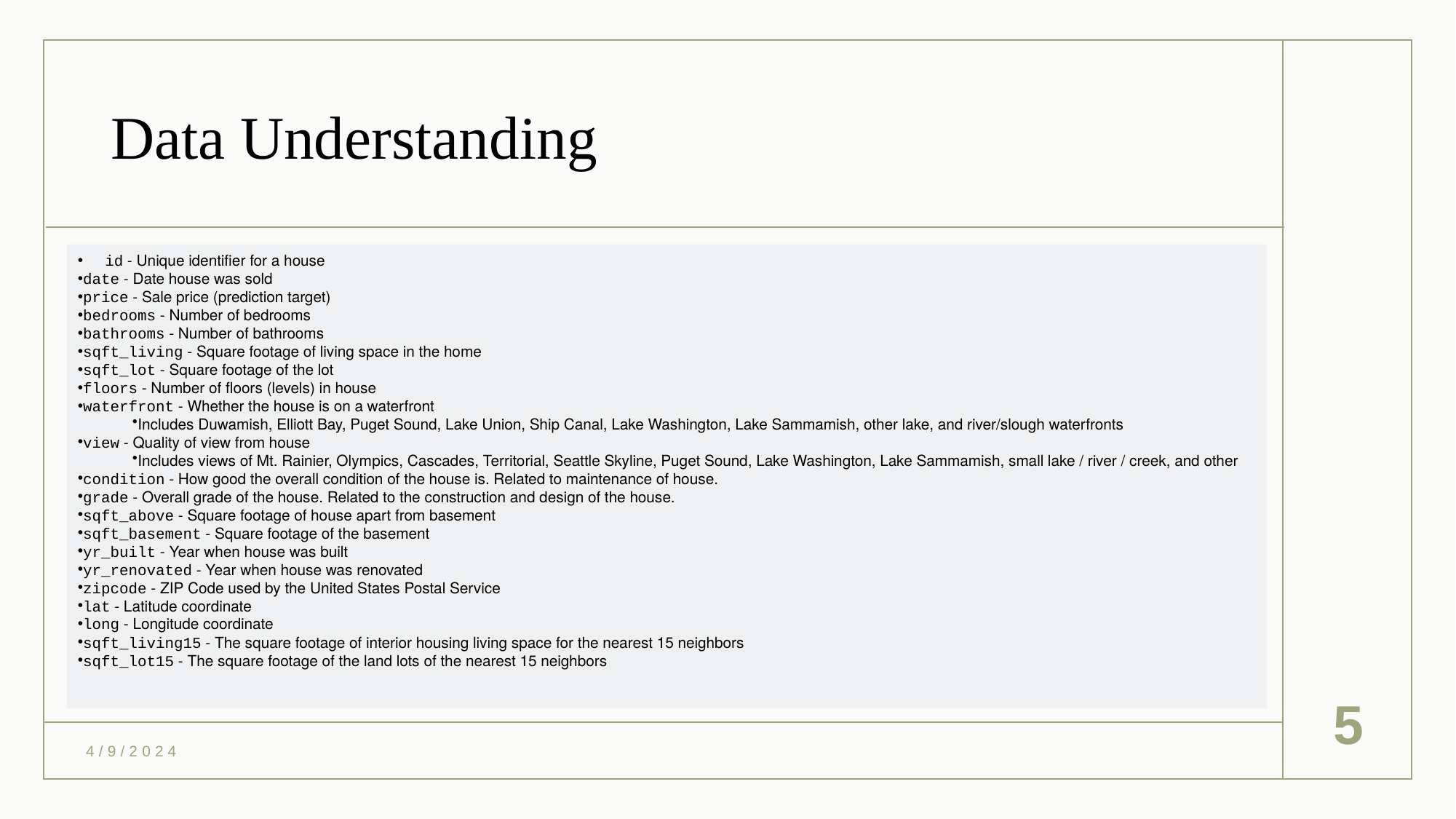

# Data Understanding
id - Unique identifier for a house
date - Date house was sold
price - Sale price (prediction target)
bedrooms - Number of bedrooms
bathrooms - Number of bathrooms
sqft_living - Square footage of living space in the home
sqft_lot - Square footage of the lot
floors - Number of floors (levels) in house
waterfront - Whether the house is on a waterfront
Includes Duwamish, Elliott Bay, Puget Sound, Lake Union, Ship Canal, Lake Washington, Lake Sammamish, other lake, and river/slough waterfronts
view - Quality of view from house
Includes views of Mt. Rainier, Olympics, Cascades, Territorial, Seattle Skyline, Puget Sound, Lake Washington, Lake Sammamish, small lake / river / creek, and other
condition - How good the overall condition of the house is. Related to maintenance of house.
grade - Overall grade of the house. Related to the construction and design of the house.
sqft_above - Square footage of house apart from basement
sqft_basement - Square footage of the basement
yr_built - Year when house was built
yr_renovated - Year when house was renovated
zipcode - ZIP Code used by the United States Postal Service
lat - Latitude coordinate
long - Longitude coordinate
sqft_living15 - The square footage of interior housing living space for the nearest 15 neighbors
sqft_lot15 - The square footage of the land lots of the nearest 15 neighbors

5
4/9/2024